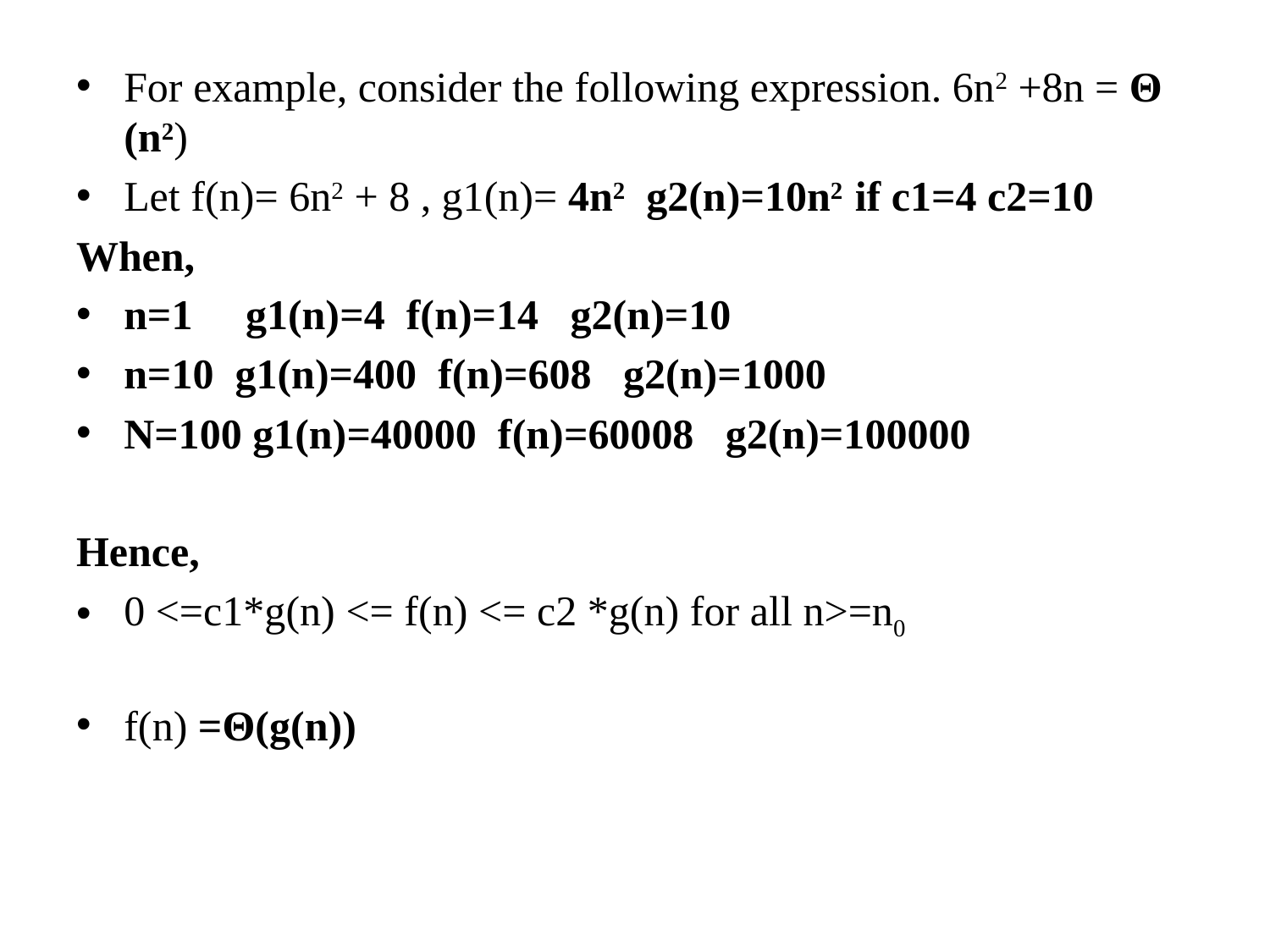

For example, consider the following expression. 6n2 +8n = Θ (n2)
Let f(n)= 6n2 + 8 , g1(n)= 4n2  g2(n)=10n2  if c1=4 c2=10
When,
n=1     g1(n)=4  f(n)=14   g2(n)=10
n=10  g1(n)=400  f(n)=608   g2(n)=1000
N=100 g1(n)=40000  f(n)=60008   g2(n)=100000

Hence,
0 <=c1*g(n) <= f(n) <= c2 *g(n) for all n>=n0

f(n) =Θ(g(n))